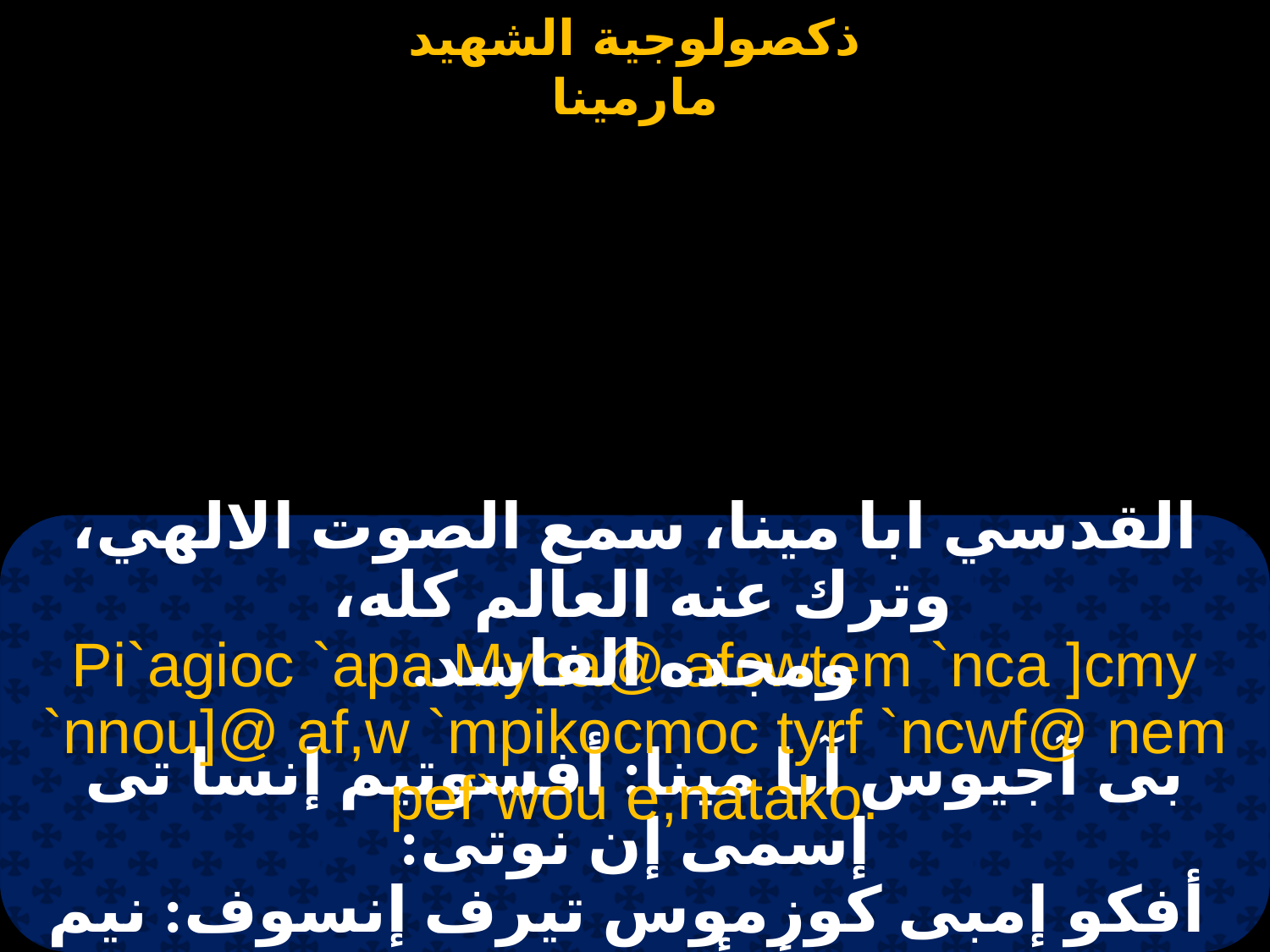

#
القدسي ابا مينا، سمع الصوت الالهي، وترك عنه العالم كله،
ومجده الفاسد.
Pi`agioc `apa Myna@ afcwtem `nca ]cmy `nnou]@ af,w `mpikocmoc tyrf `ncwf@ nem pef`wou e;natako.
بى آجيوس آبا مينا: أفسوتيم إنسا تى إسمى إن نوتى:
 أفكو إمبى كوزموس تيرف إنسوف: نيم بيف أوأوو إثنا طاكو.